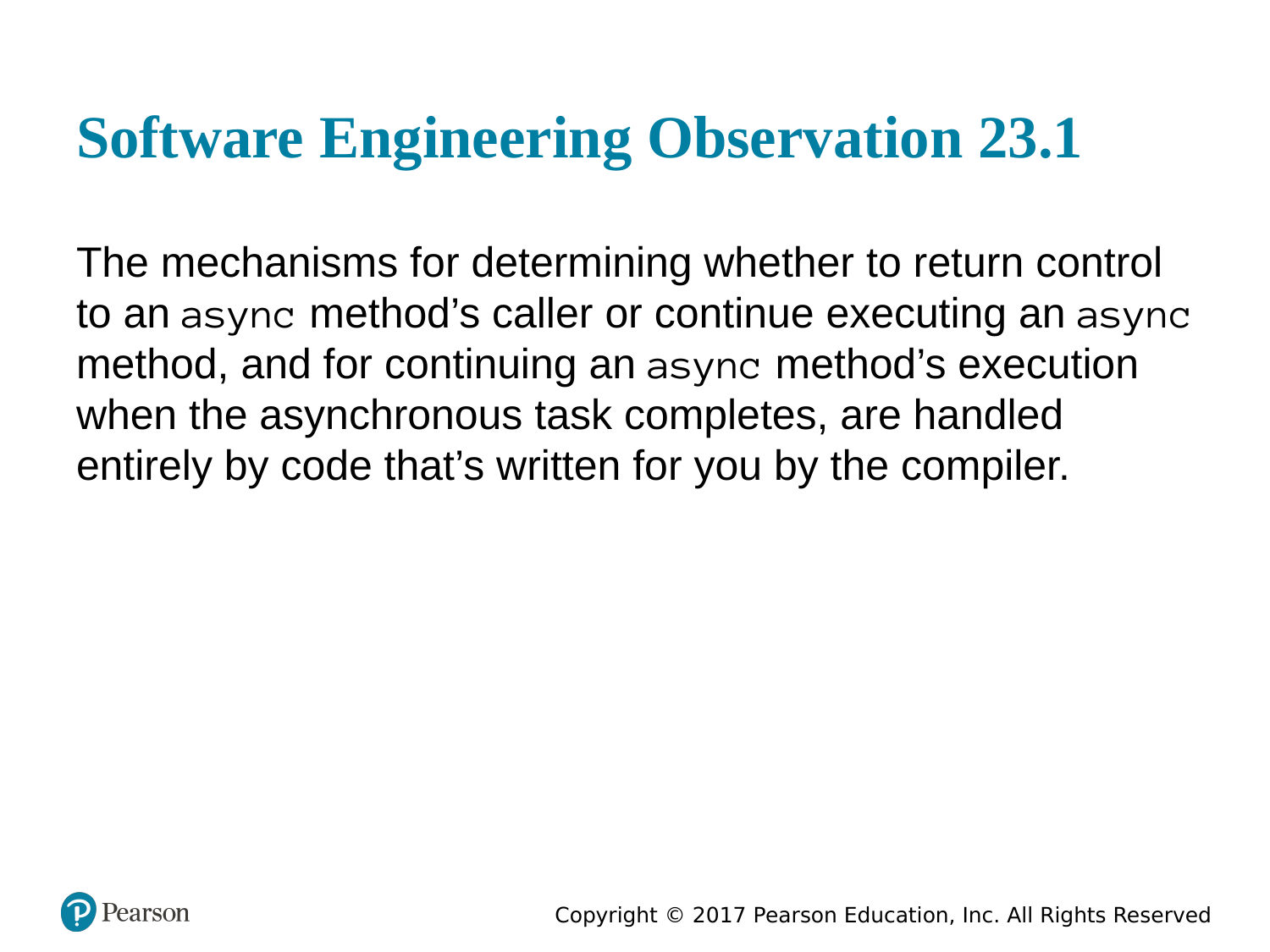

# Software Engineering Observation 23.1
The mechanisms for determining whether to return control to an async method’s caller or continue executing an async method, and for continuing an async method’s execution when the asynchronous task completes, are handled entirely by code that’s written for you by the compiler.